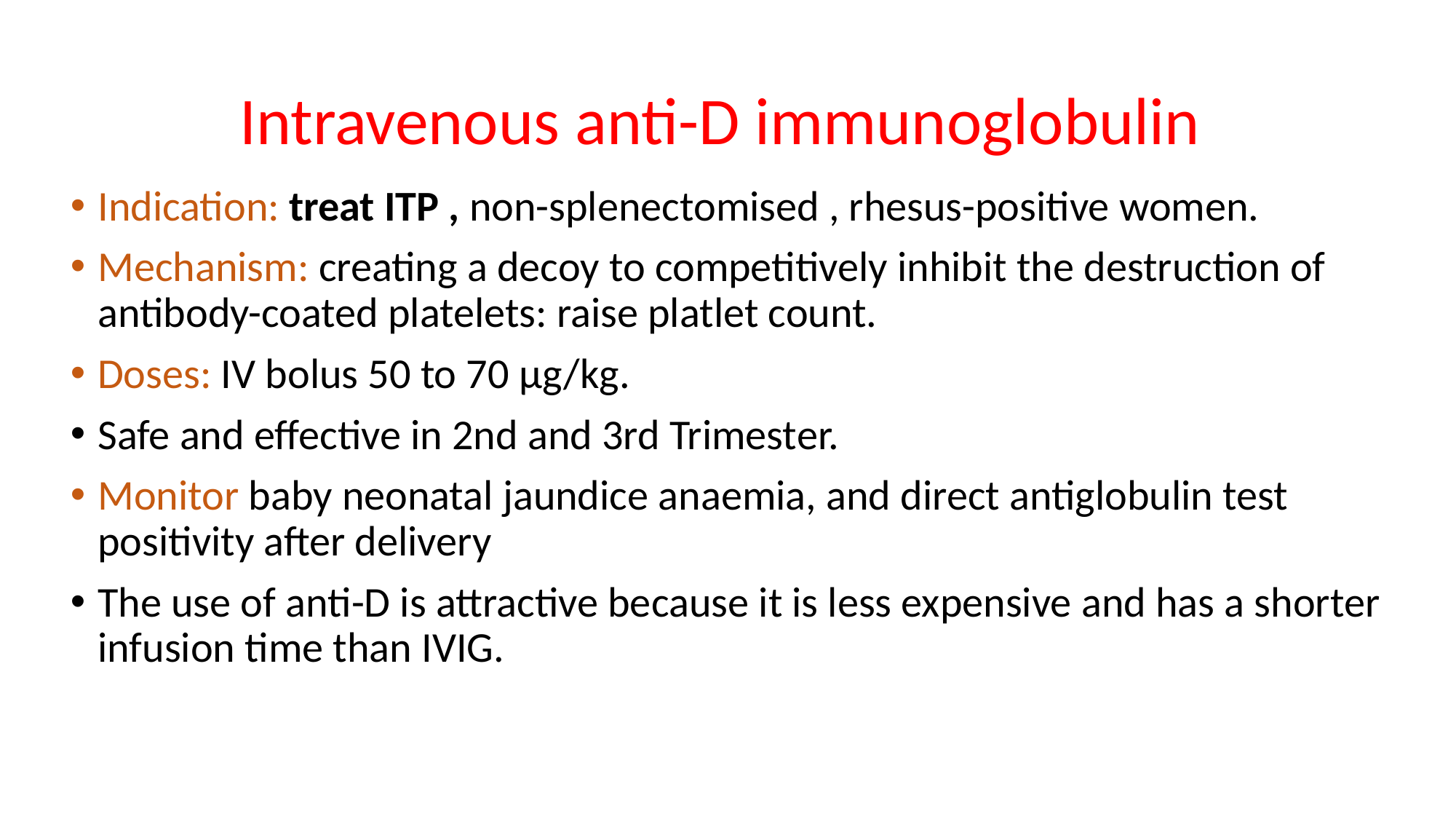

# Intravenous anti-D immunoglobulin
Indication: treat ITP , non-splenectomised , rhesus-positive women.
Mechanism: creating a decoy to competitively inhibit the destruction of antibody-coated platelets: raise platlet count.
Doses: IV bolus 50 to 70 μg/kg.
Safe and effective in 2nd and 3rd Trimester.
Monitor baby neonatal jaundice anaemia, and direct antiglobulin test positivity after delivery
The use of anti-D is attractive because it is less expensive and has a shorter infusion time than IVIG.